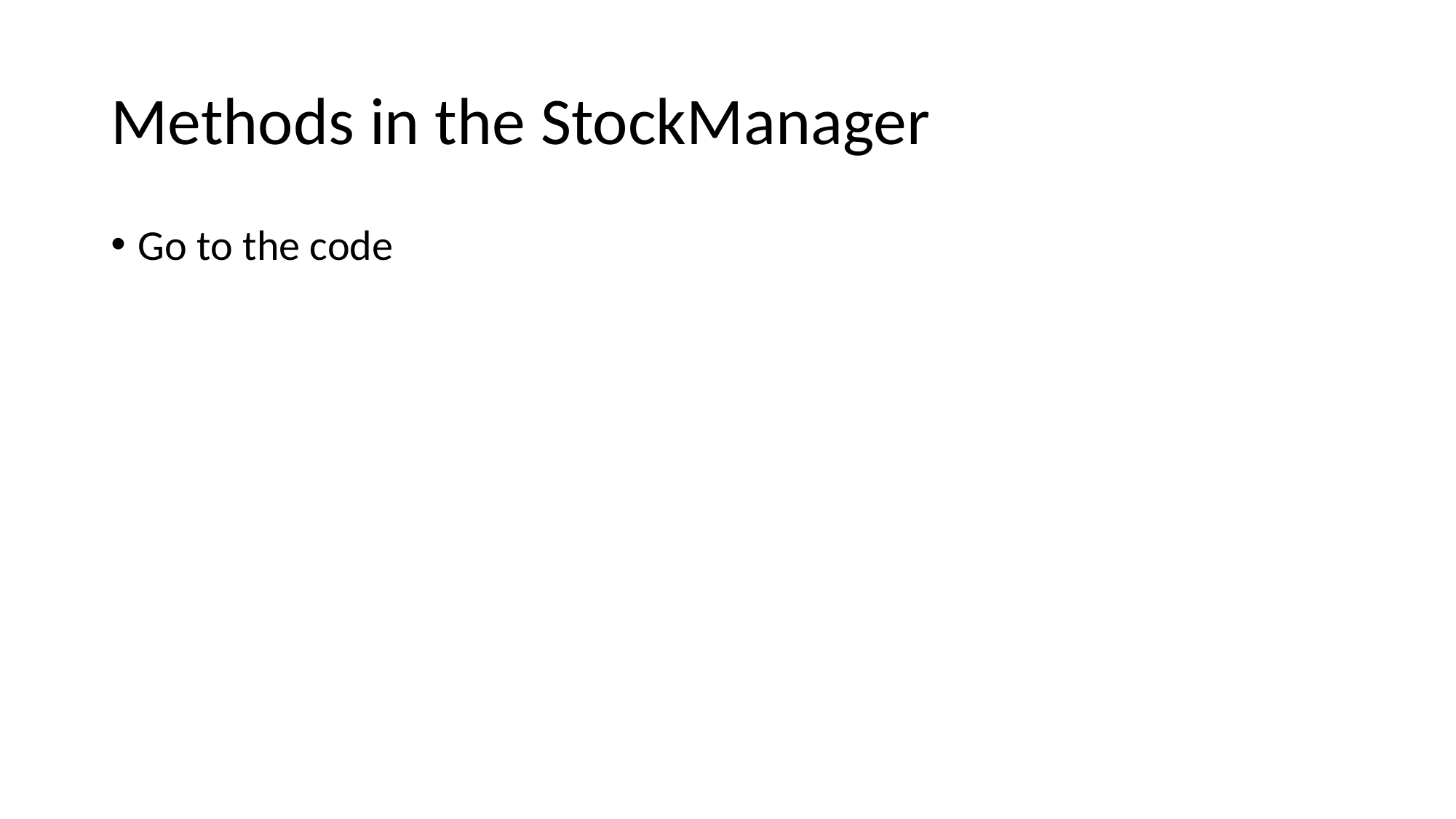

# Methods in the StockManager
Go to the code